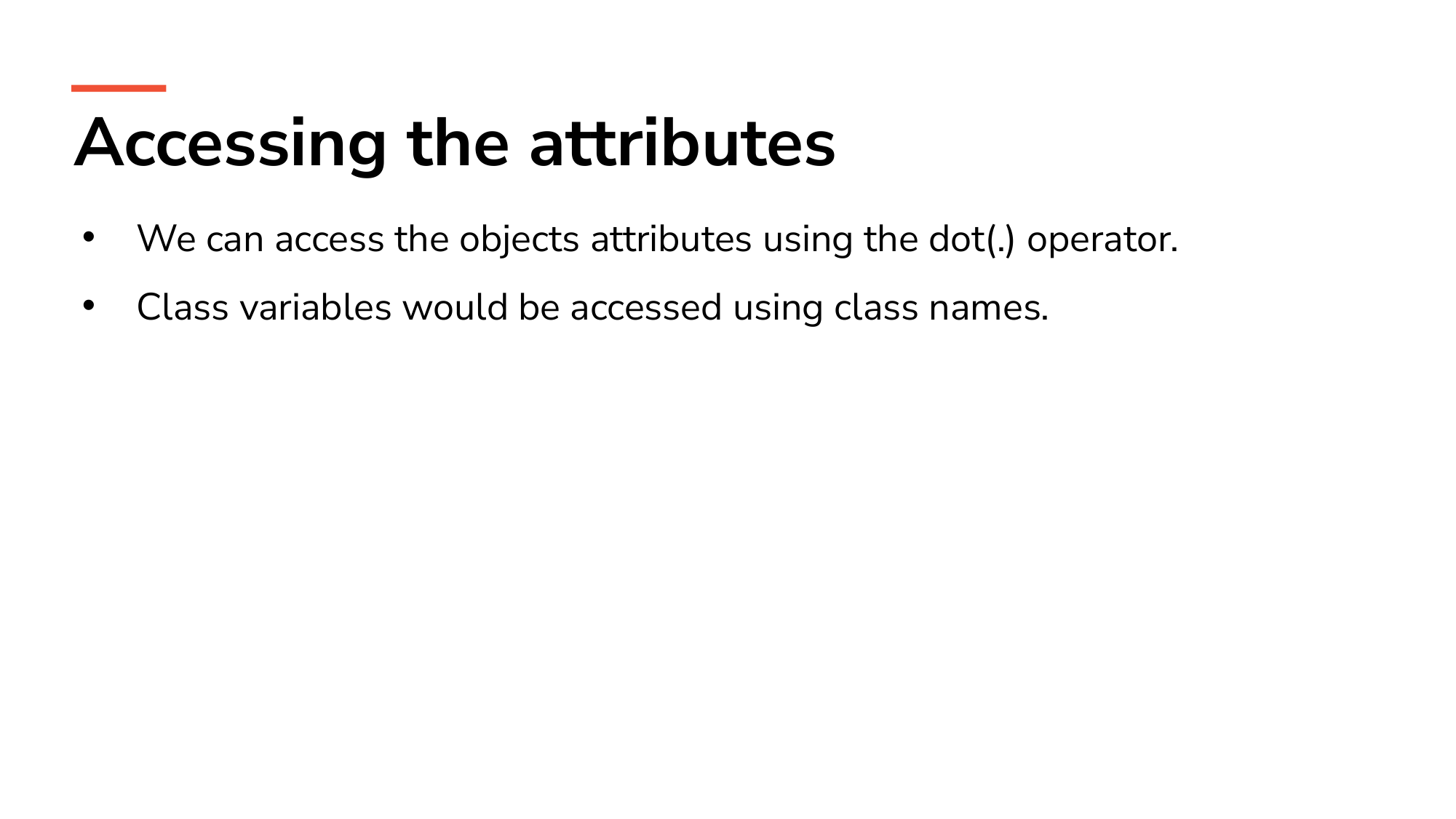

Accessing the attributes
We can access the objects attributes using the dot(.) operator.
Class variables would be accessed using class names.